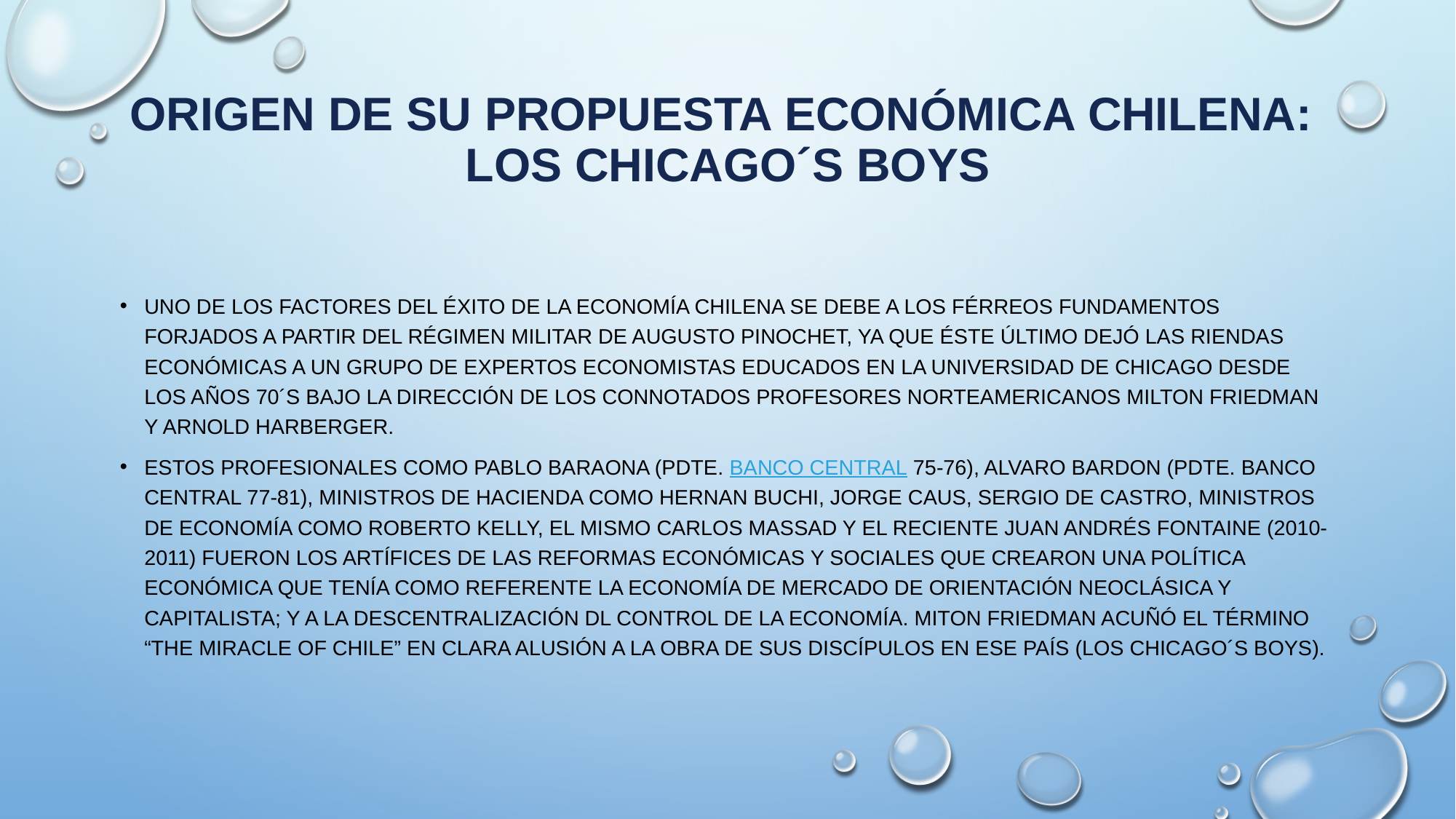

# Origen de su propuesta económica chilena: Los Chicago´s Boys
Uno de los factores del éxito de la economía chilena se debe a los férreos fundamentos forjados a partir del régimen militar de Augusto Pinochet, ya que éste último dejó las riendas económicas a un grupo de expertos economistas educados en la Universidad de Chicago desde los años 70´s bajo la dirección de los connotados profesores norteamericanos Milton Friedman y Arnold Harberger.
Estos profesionales como Pablo Baraona (Pdte. Banco Central 75-76), Alvaro Bardon (Pdte. Banco Central 77-81), ministros de Hacienda como Hernan Buchi, Jorge Caus, Sergio de Castro, ministros de economía como Roberto Kelly, el mismo Carlos Massad y el reciente Juan Andrés Fontaine (2010-2011) fueron los artífices de las reformas económicas y sociales que crearon una política económica que tenía como referente la economía de mercado de orientación neoclásica y capitalista; y a la descentralización dl control de la economía. Miton Friedman acuñó el término “The miracle of Chile” en clara alusión a la obra de sus discípulos en ese país (Los Chicago´s boys).